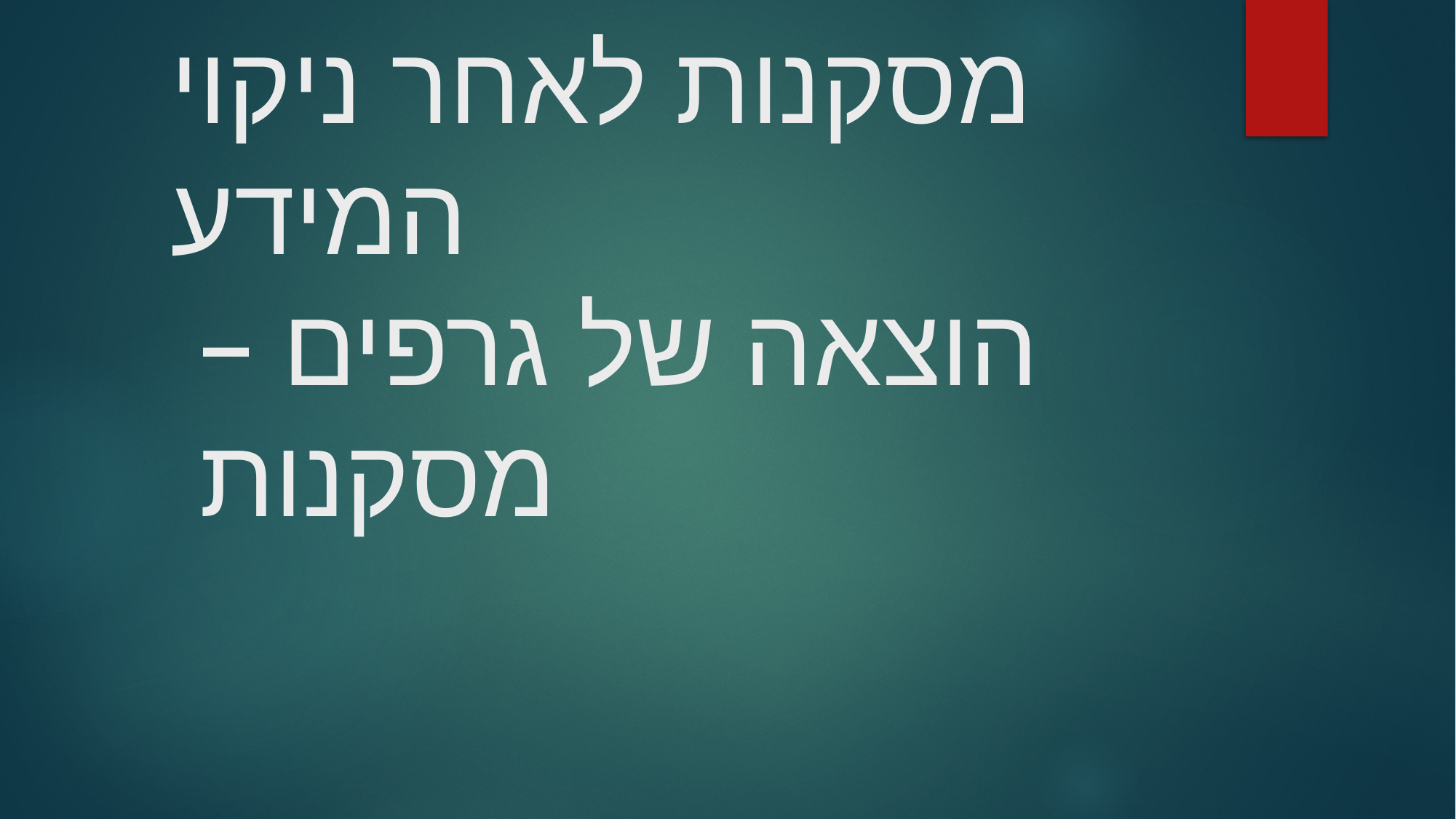

# מסקנות לאחר ניקוי המידע הוצאה של גרפים – מסקנות